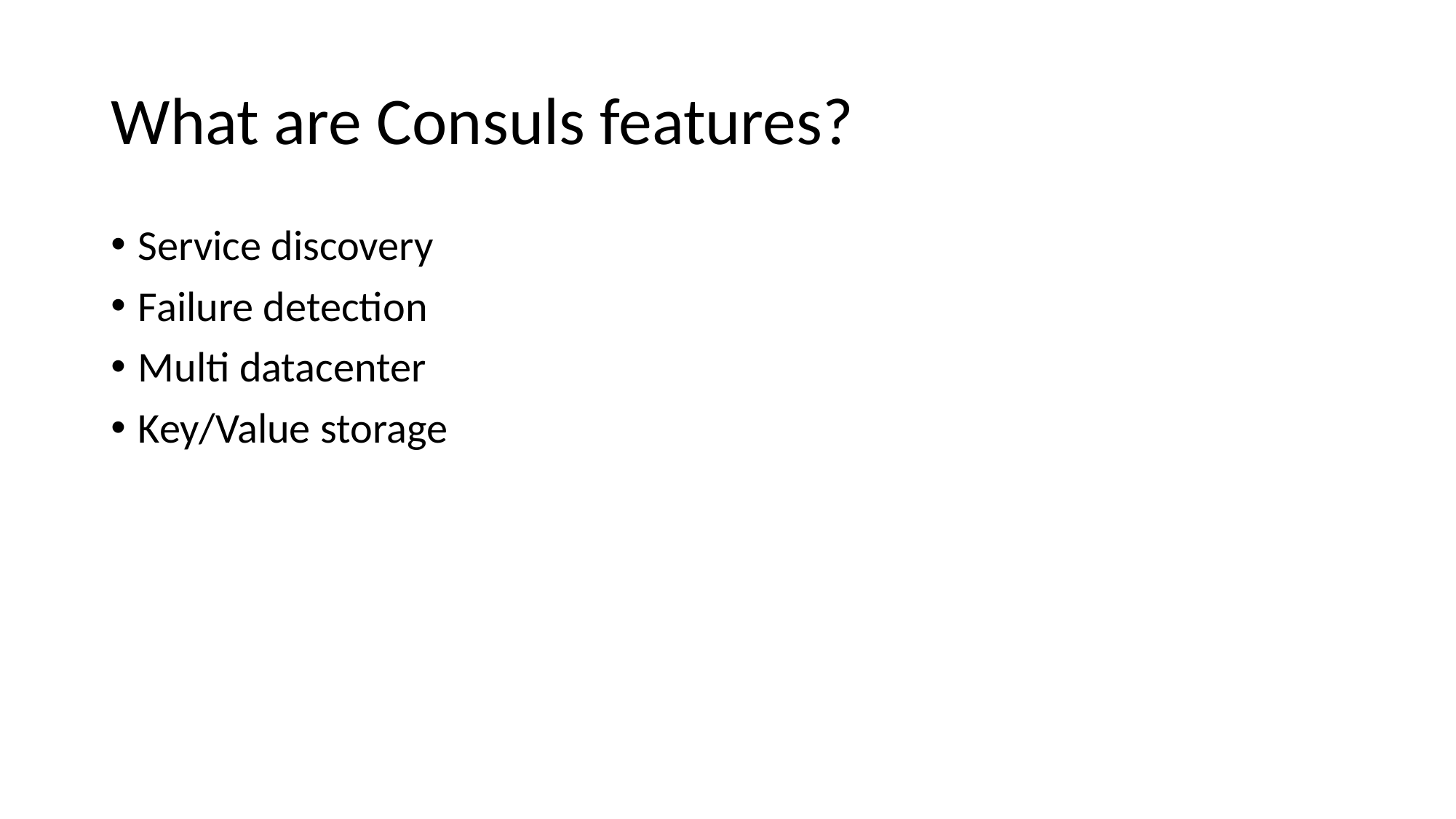

# What are Consuls features?
Service discovery
Failure detection
Multi datacenter
Key/Value storage